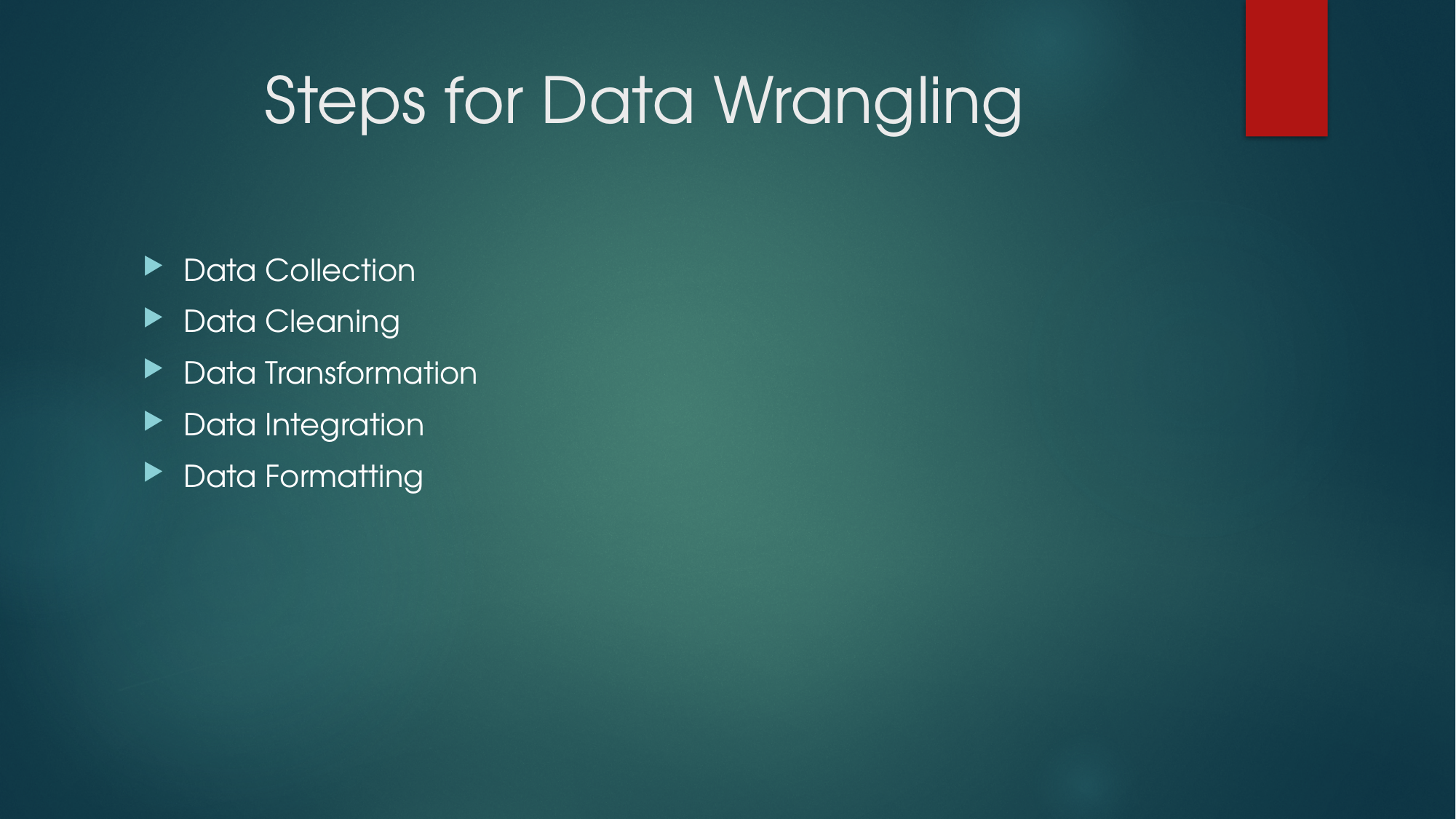

# Steps for Data Wrangling
Data Collection
Data Cleaning
Data Transformation
Data Integration
Data Formatting